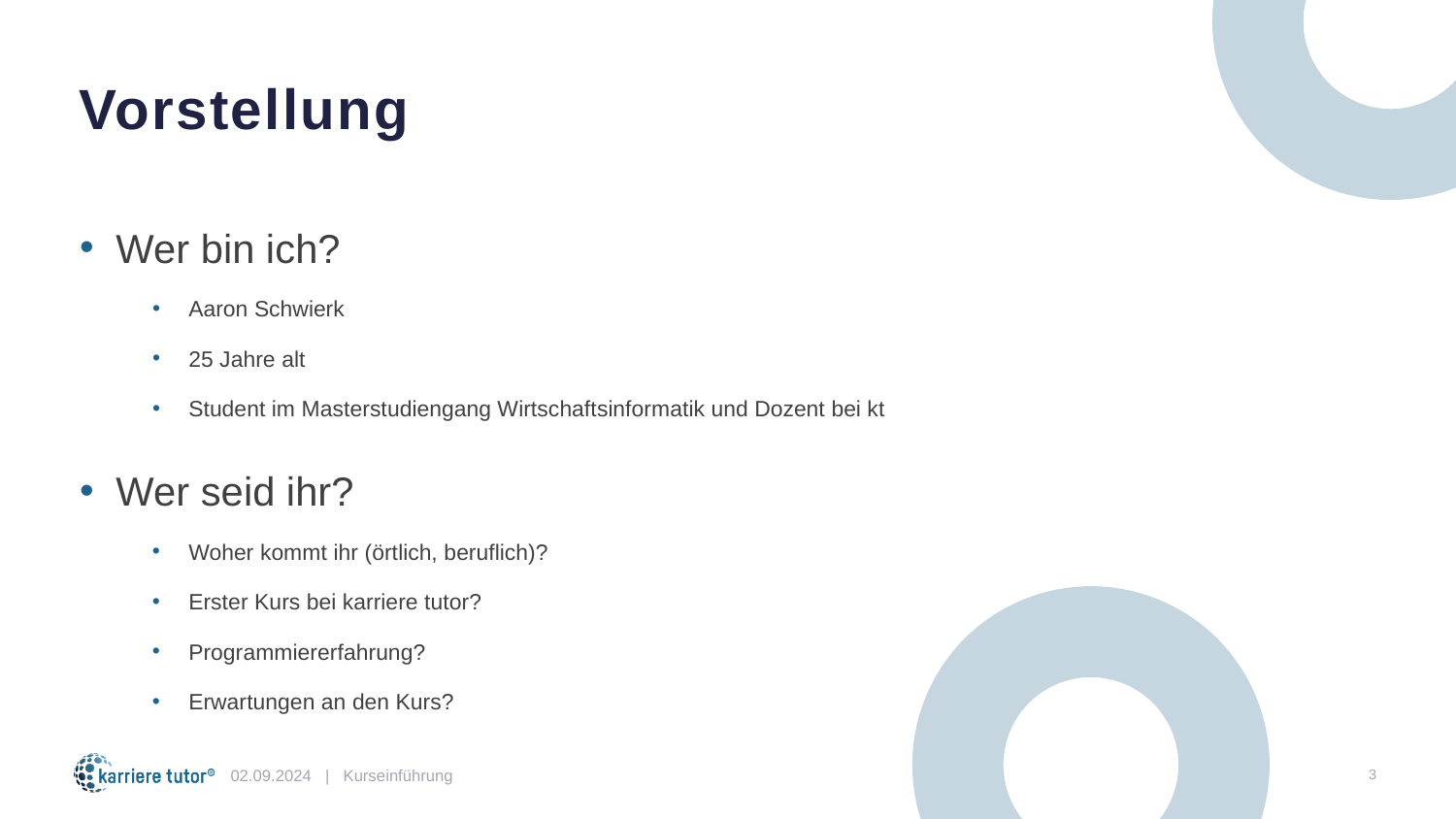

Vorstellung
Wer bin ich?
Aaron Schwierk
25 Jahre alt
Student im Masterstudiengang Wirtschaftsinformatik und Dozent bei kt
Wer seid ihr?
Woher kommt ihr (örtlich, beruflich)?
Erster Kurs bei karriere tutor?
Programmiererfahrung?
Erwartungen an den Kurs?

02.09.2024   |   Kurseinführung